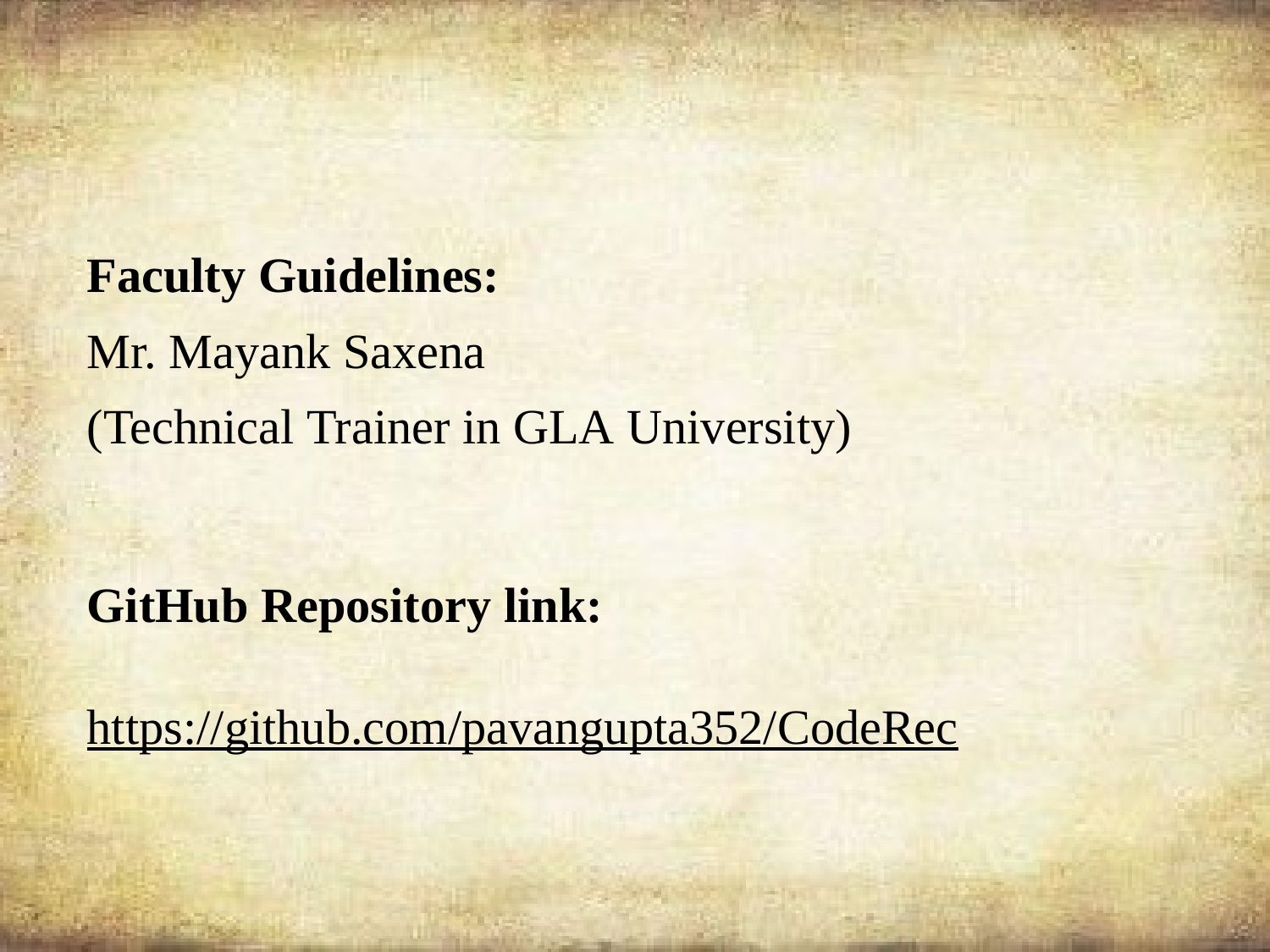

Faculty Guidelines:
Mr. Mayank Saxena
(Technical Trainer in GLA University)

GitHub Repository link:

https://github.com/pavangupta352/CodeRec